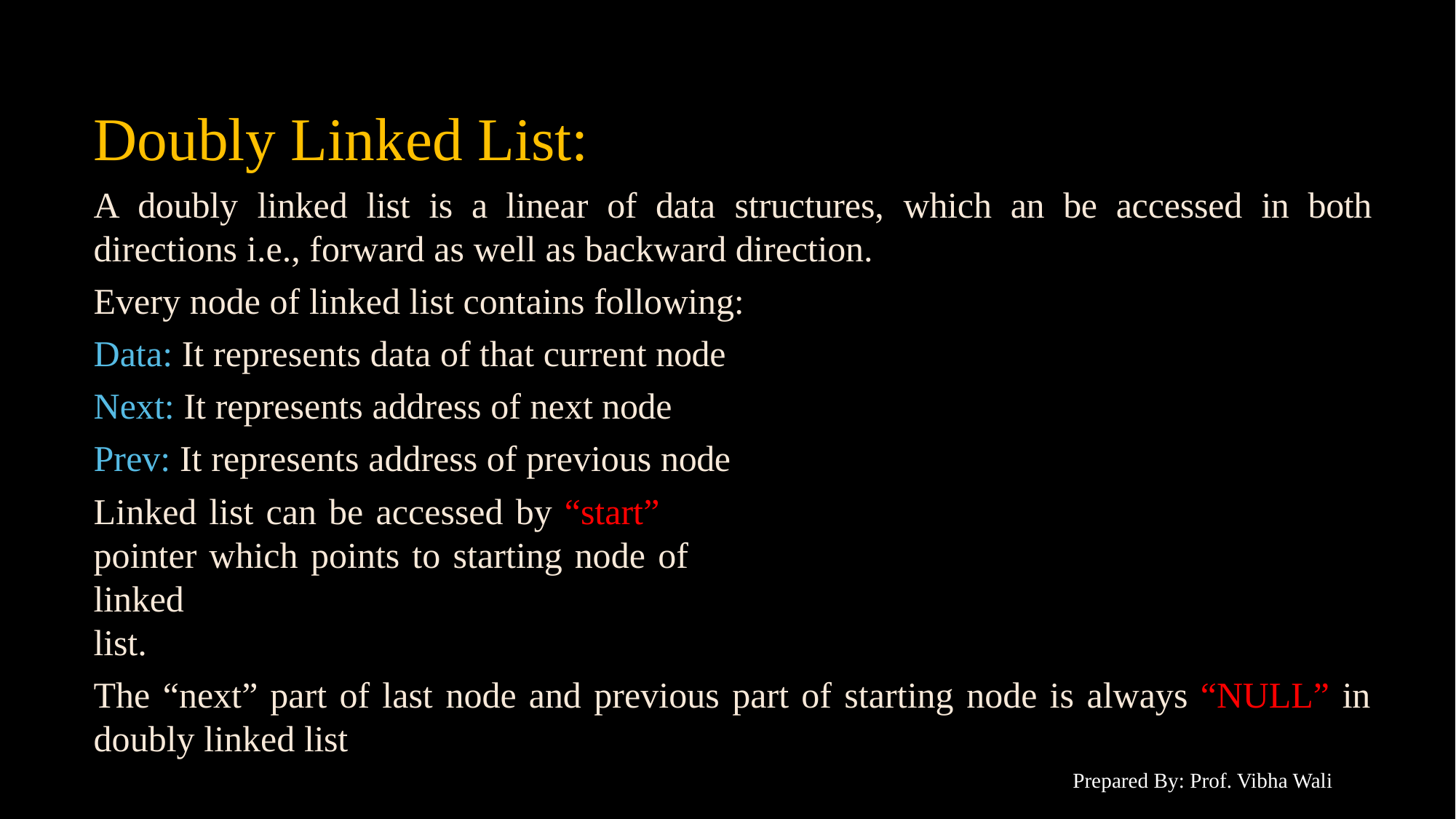

# Doubly Linked List:
A	doubly	linked	list	is	a	linear	of	data	structures,	which	an	be	accessed	in	both directions i.e., forward as well as backward direction.
Every node of linked list contains following:
Data: It represents data of that current node Next: It represents address of next node Prev: It represents address of previous node
Linked list can be accessed by “start” pointer which points to starting node of linked
list.
The “next” part of last node and previous part of starting node is always “NULL” in doubly linked list
Prepared By: Prof. Vibha Wali